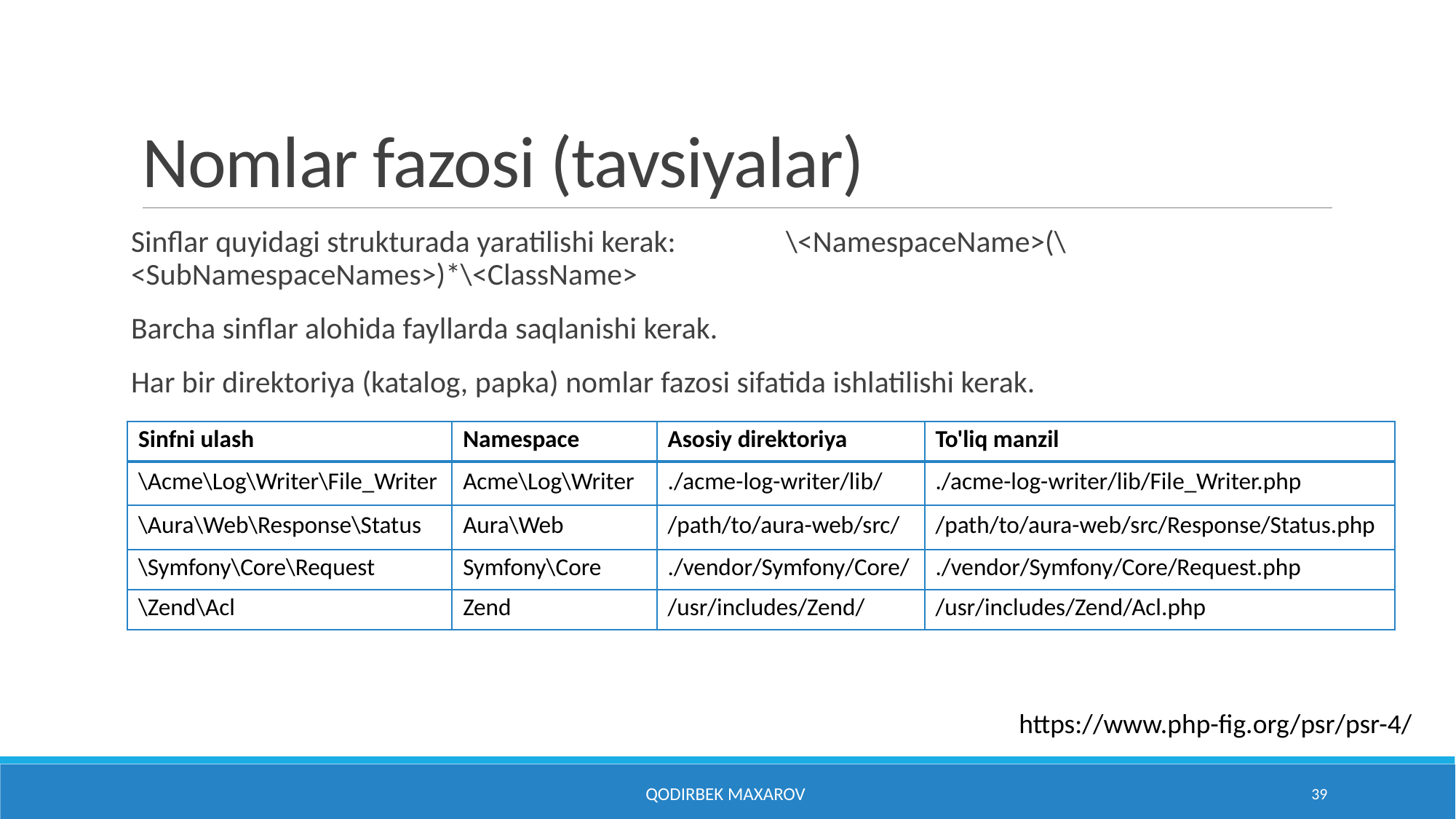

# Nomlar fazosi (tavsiyalar)
Sinflar quyidagi strukturada yaratilishi kerak:  	\<NamespaceName>(\<SubNamespaceNames>)*\<ClassName>
Barcha sinflar alohida fayllarda saqlanishi kerak.
Har bir direktoriya (katalog, papka) nomlar fazosi sifatida ishlatilishi kerak.
| Sinfni ulash | Namespace | Asosiy direktoriya | To'liq manzil |
| --- | --- | --- | --- |
| \Acme\Log\Writer\File\_Writer | Acme\Log\Writer | ./acme-log-writer/lib/ | ./acme-log-writer/lib/File\_Writer.php |
| \Aura\Web\Response\Status | Aura\Web | /path/to/aura-web/src/ | /path/to/aura-web/src/Response/Status.php |
| \Symfony\Core\Request | Symfony\Core | ./vendor/Symfony/Core/ | ./vendor/Symfony/Core/Request.php |
| \Zend\Acl | Zend | /usr/includes/Zend/ | /usr/includes/Zend/Acl.php |
https://www.php-fig.org/psr/psr-4/
Qodirbek Maxarov
39